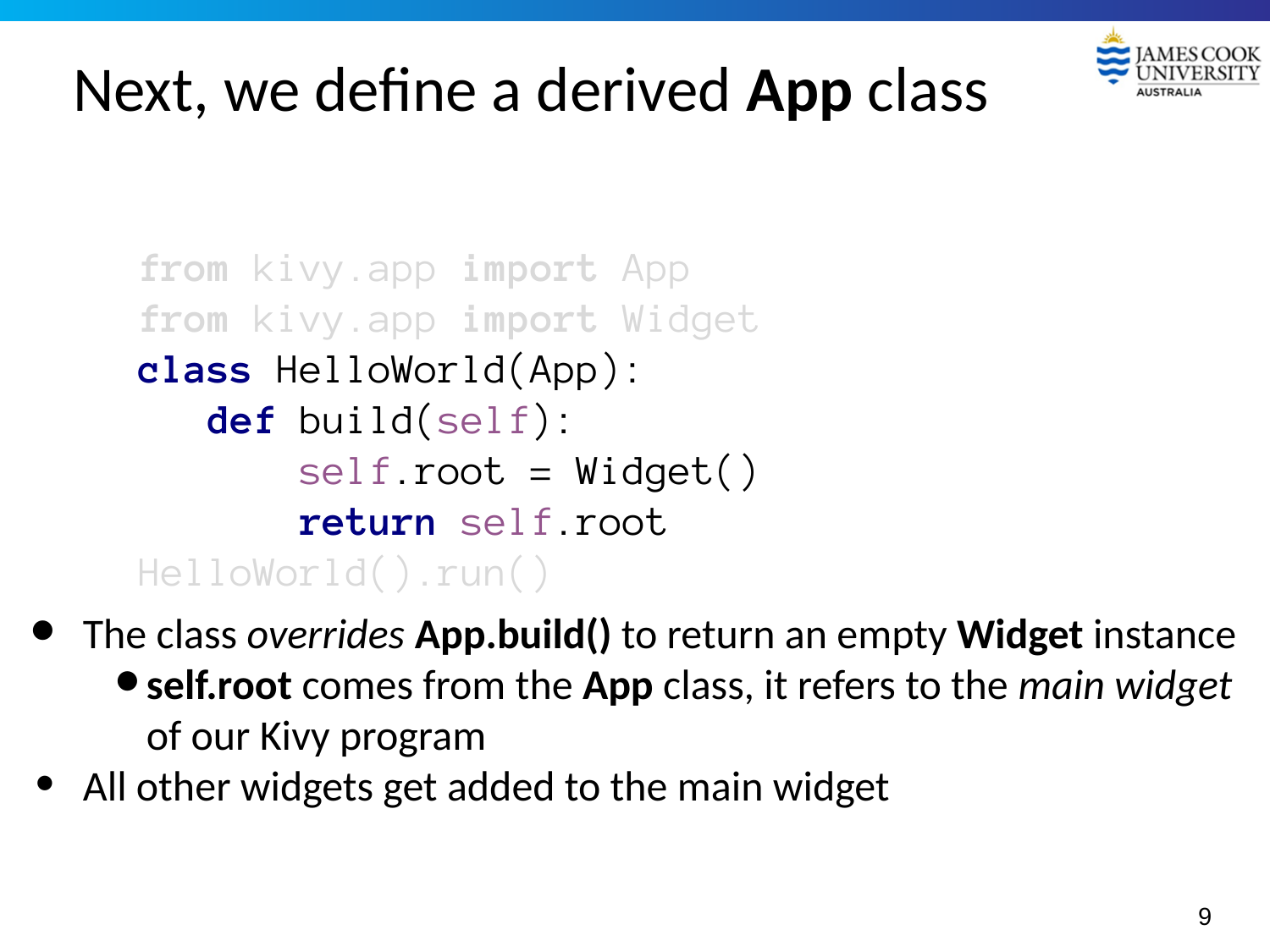

# Next, we define a derived App class
from kivy.app import App
from kivy.app import Widget
class HelloWorld(App):
   def build(self):
       self.root = Widget()
       return self.root
HelloWorld().run()

The class overrides App.build() to return an empty Widget instance
self.root comes from the App class, it refers to the main widget of our Kivy program
All other widgets get added to the main widget
9